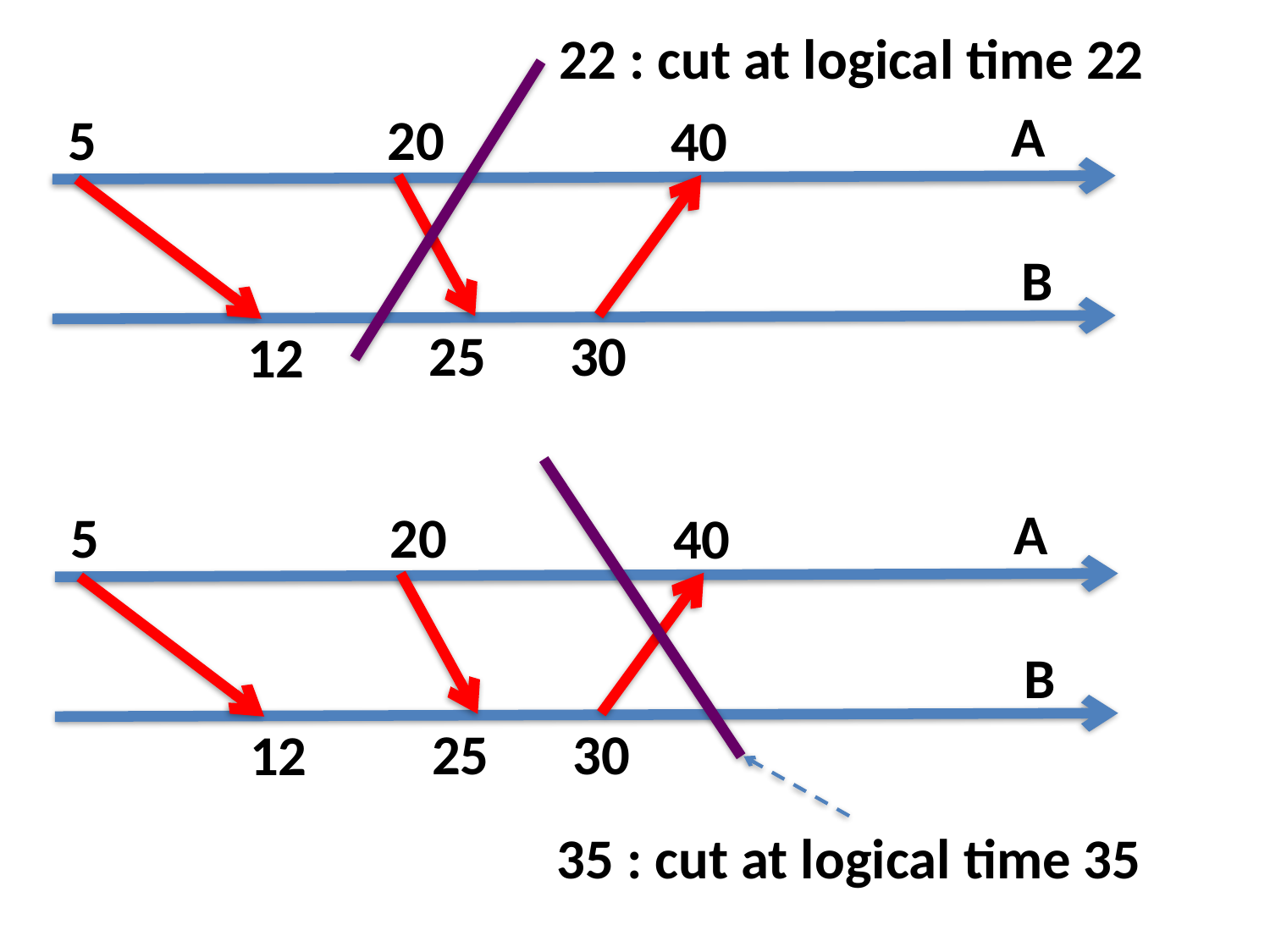

22 : cut at logical time 22
A
5
20
40
B
25
30
12
A
5
20
40
B
25
30
12
35 : cut at logical time 35